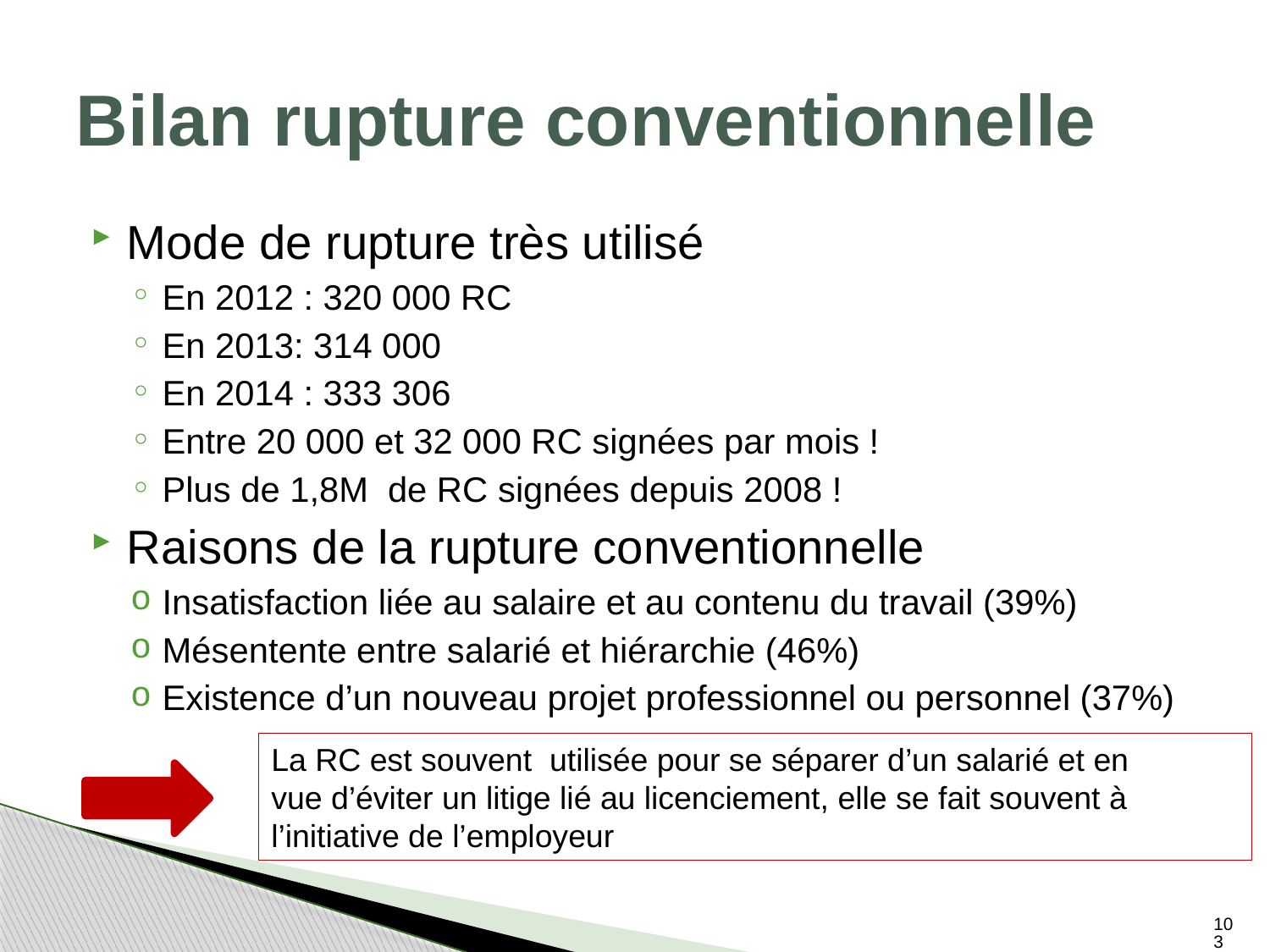

# Bilan rupture conventionnelle
Mode de rupture très utilisé
En 2012 : 320 000 RC
En 2013: 314 000
En 2014 : 333 306
Entre 20 000 et 32 000 RC signées par mois !
Plus de 1,8M  de RC signées depuis 2008 !
Raisons de la rupture conventionnelle
Insatisfaction liée au salaire et au contenu du travail (39%)
Mésentente entre salarié et hiérarchie (46%)
Existence d’un nouveau projet professionnel ou personnel (37%)

La RC est souvent  utilisée pour se séparer d’un salarié et en
vue d’éviter un litige lié au licenciement, elle se fait souvent à
l’initiative de l’employeur

103